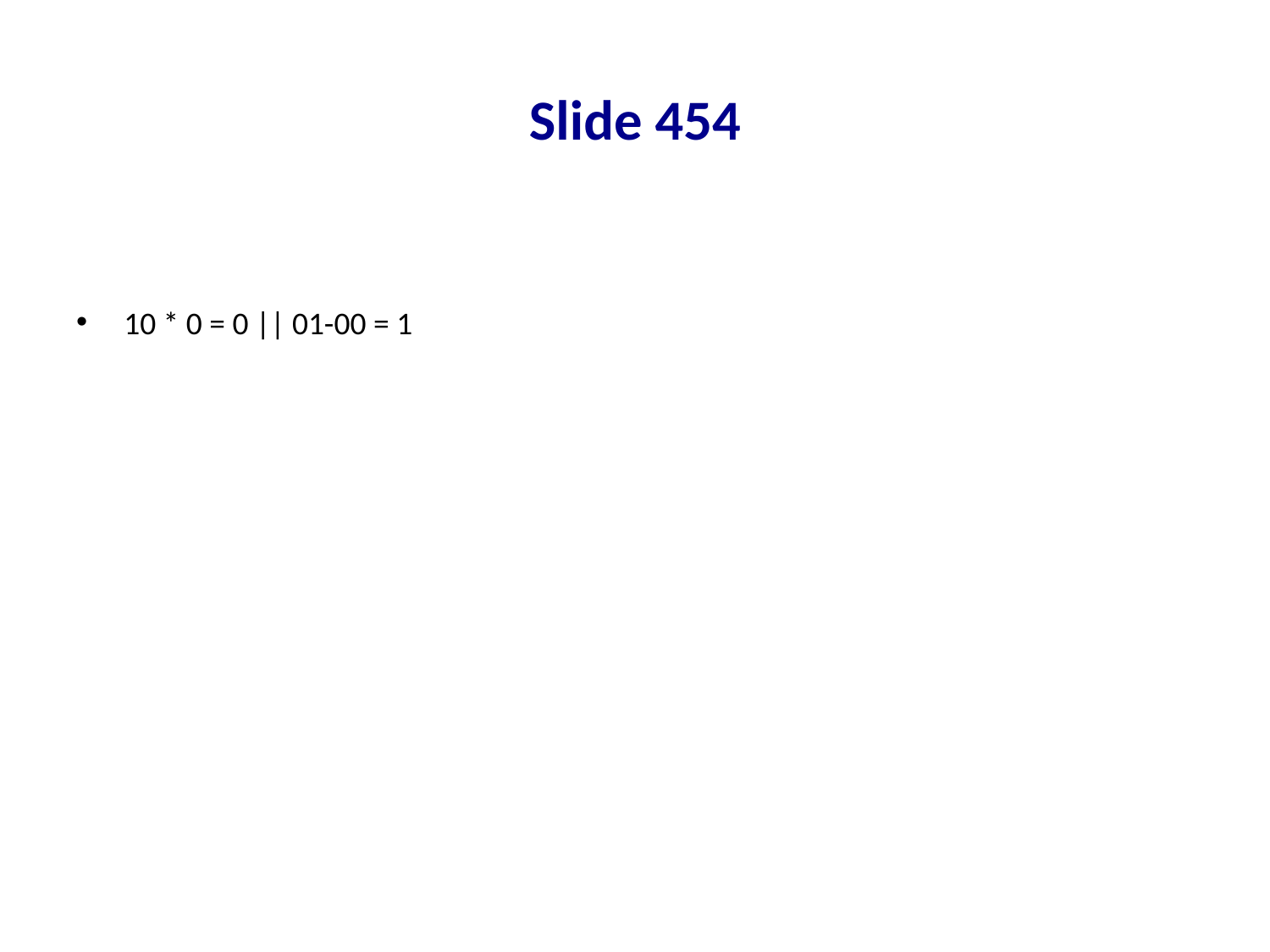

# Slide 454

10 * 0 = 0 || 01-00 = 1